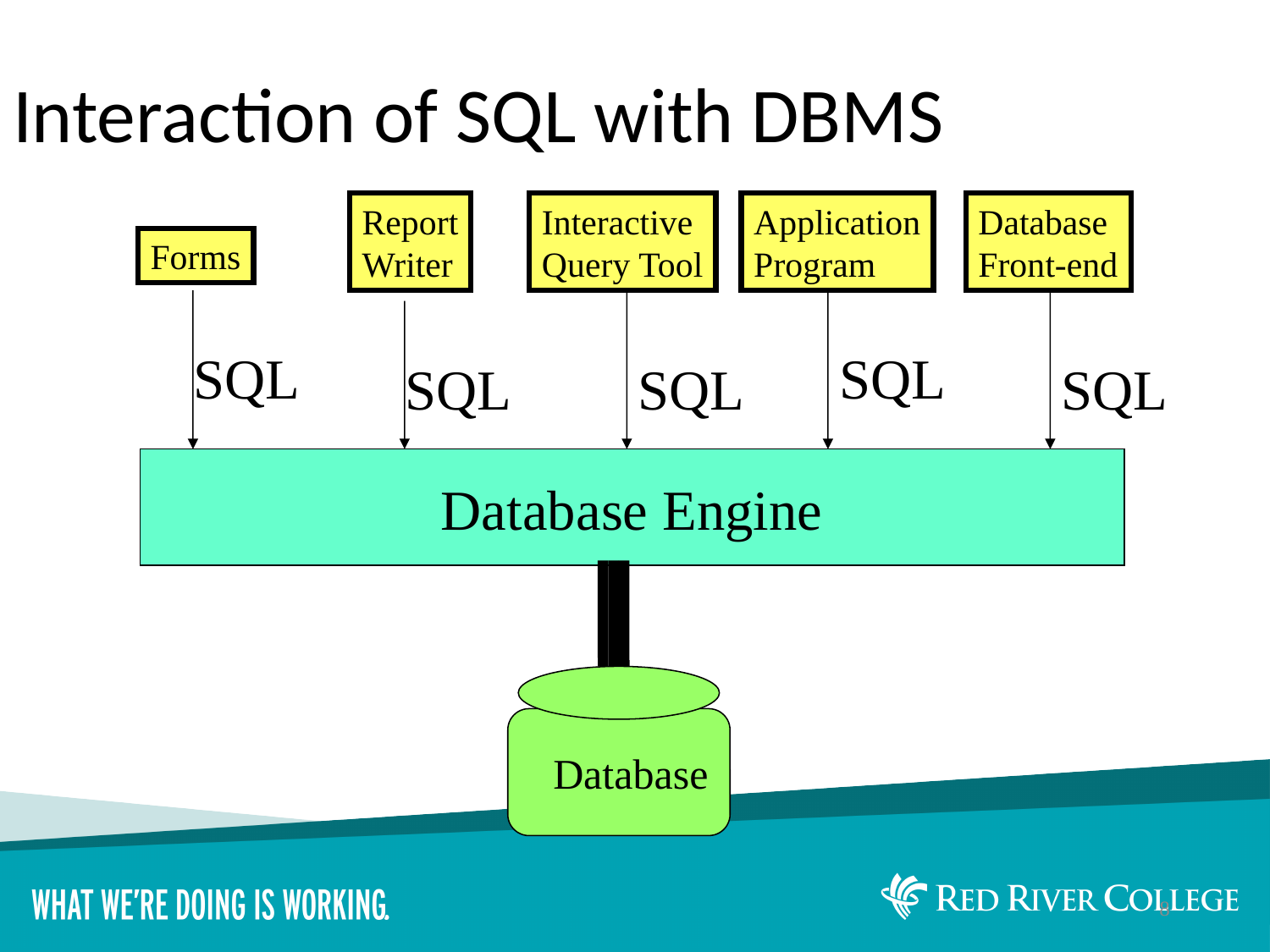

Interaction of SQL with DBMS
Report
Writer
Interactive
Query Tool
Application
Program
Database
Front-end
Forms

SQL
SQL
SQL
SQL
SQL
Database Engine

Database

8